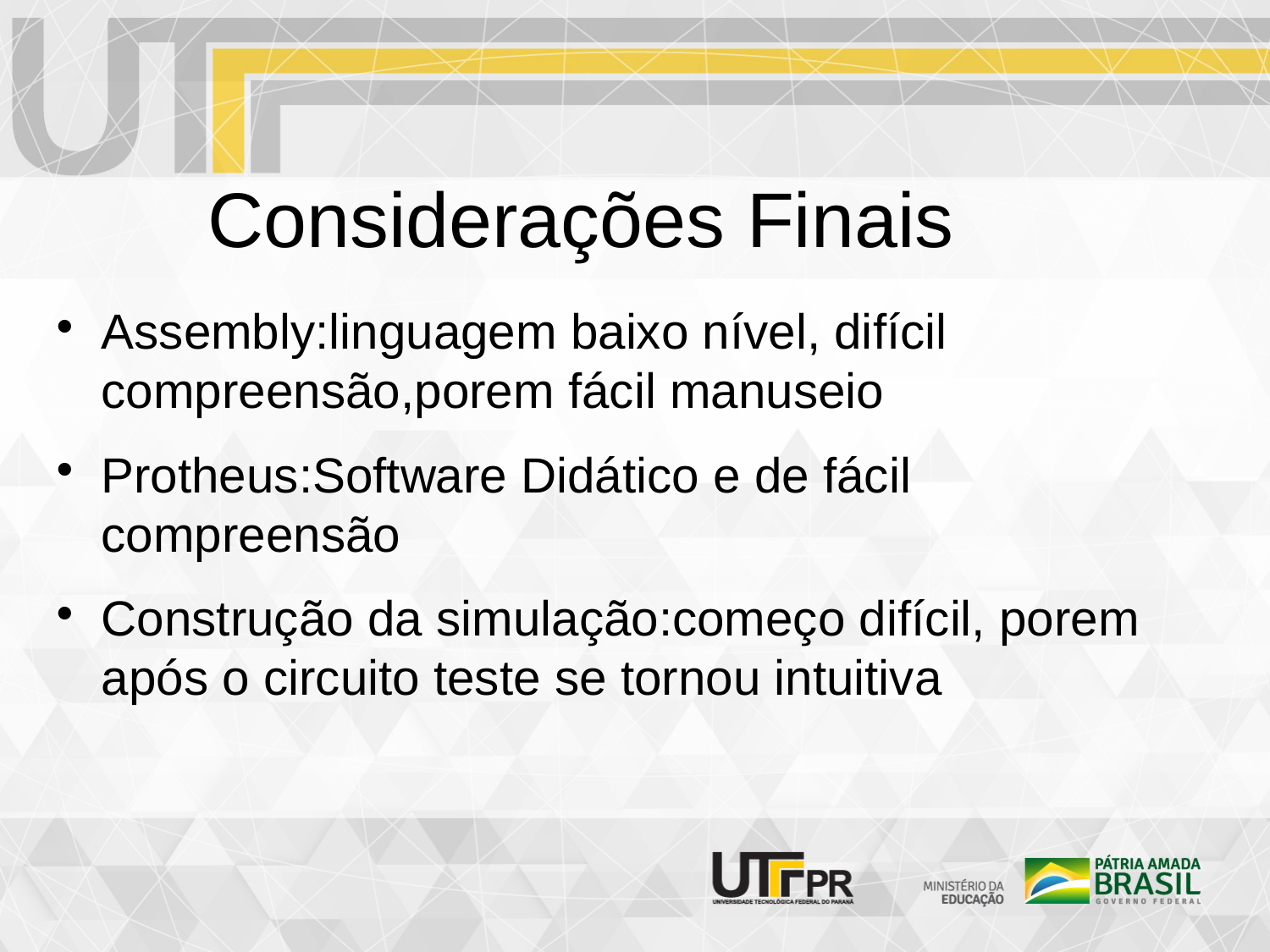

Considerações Finais
Assembly:linguagem baixo nível, difícil compreensão,porem fácil manuseio
Protheus:Software Didático e de fácil compreensão
Construção da simulação:começo difícil, porem após o circuito teste se tornou intuitiva